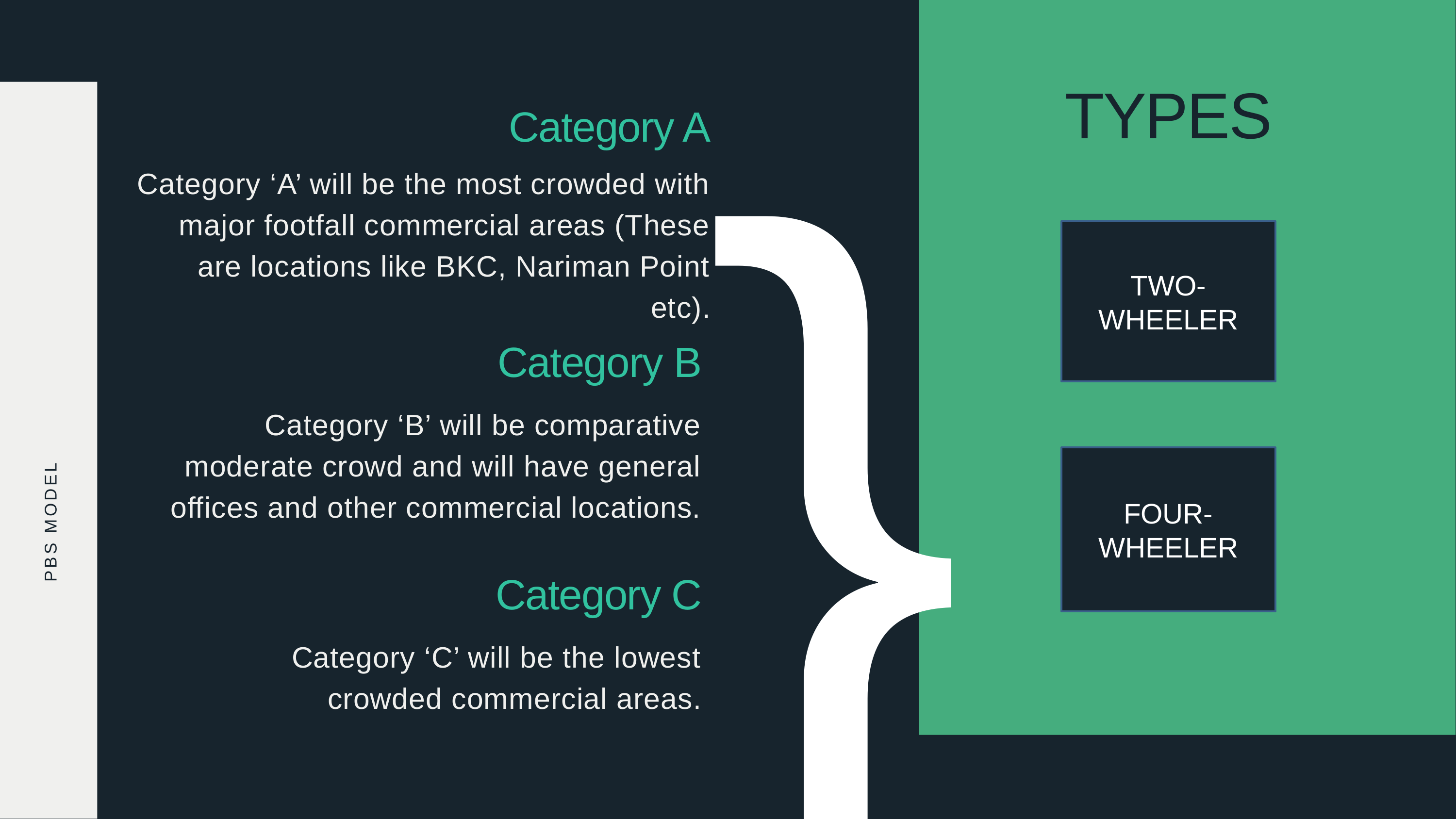

}

TYPES
Category A
Category ‘A’ will be the most crowded with major footfall commercial areas (These are locations like BKC, Nariman Point etc).
TWO-WHEELER
Category B
Category ‘B’ will be comparative moderate crowd and will have general offices and other commercial locations.
FOUR-WHEELER
PBS MODEL
Category C
Category ‘C’ will be the lowest crowded commercial areas.